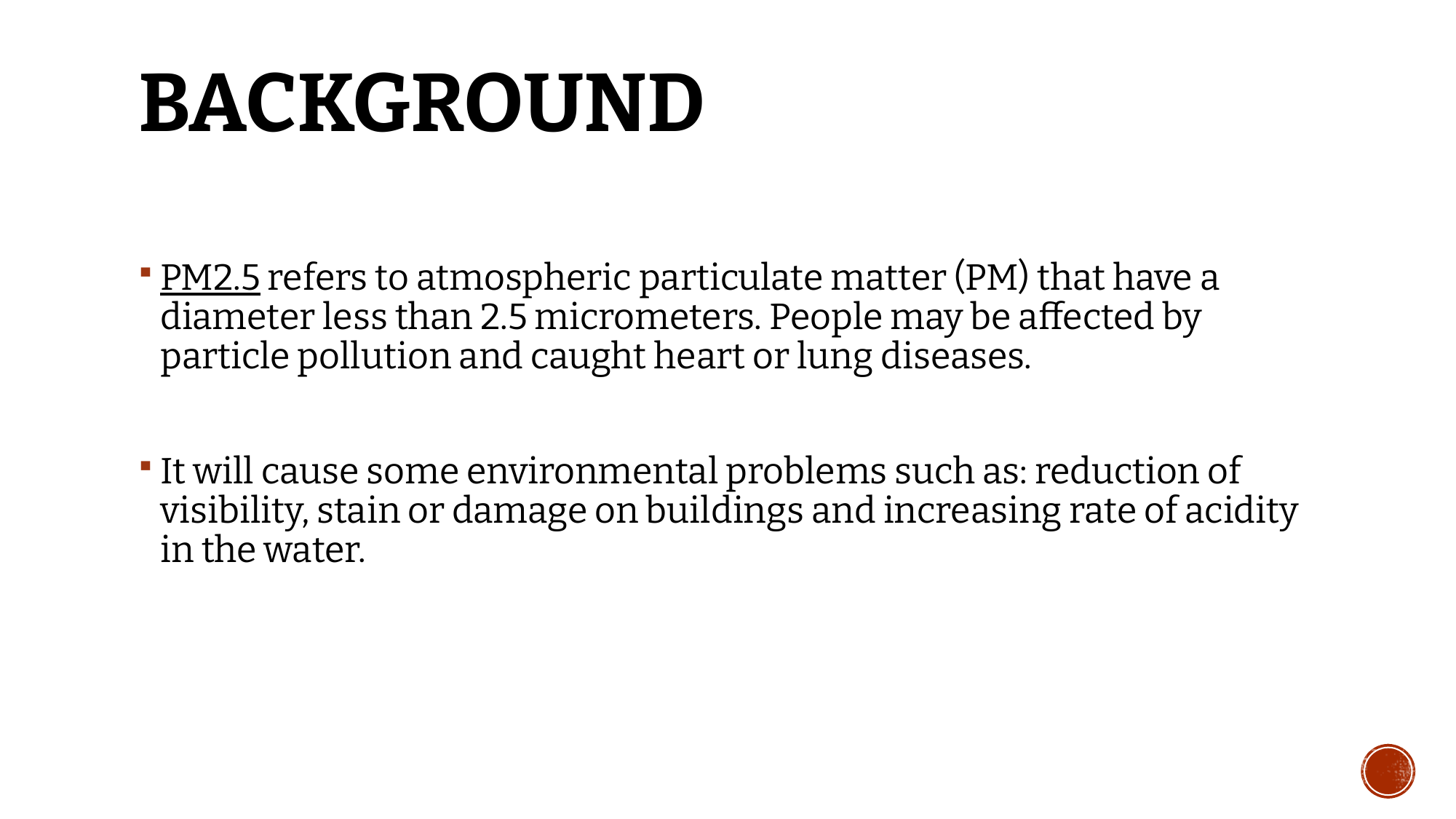

# Background
PM2.5 refers to atmospheric particulate matter (PM) that have a diameter less than 2.5 micrometers. People may be affected by particle pollution and caught heart or lung diseases.

It will cause some environmental problems such as: reduction of visibility, stain or damage on buildings and increasing rate of acidity in the water.